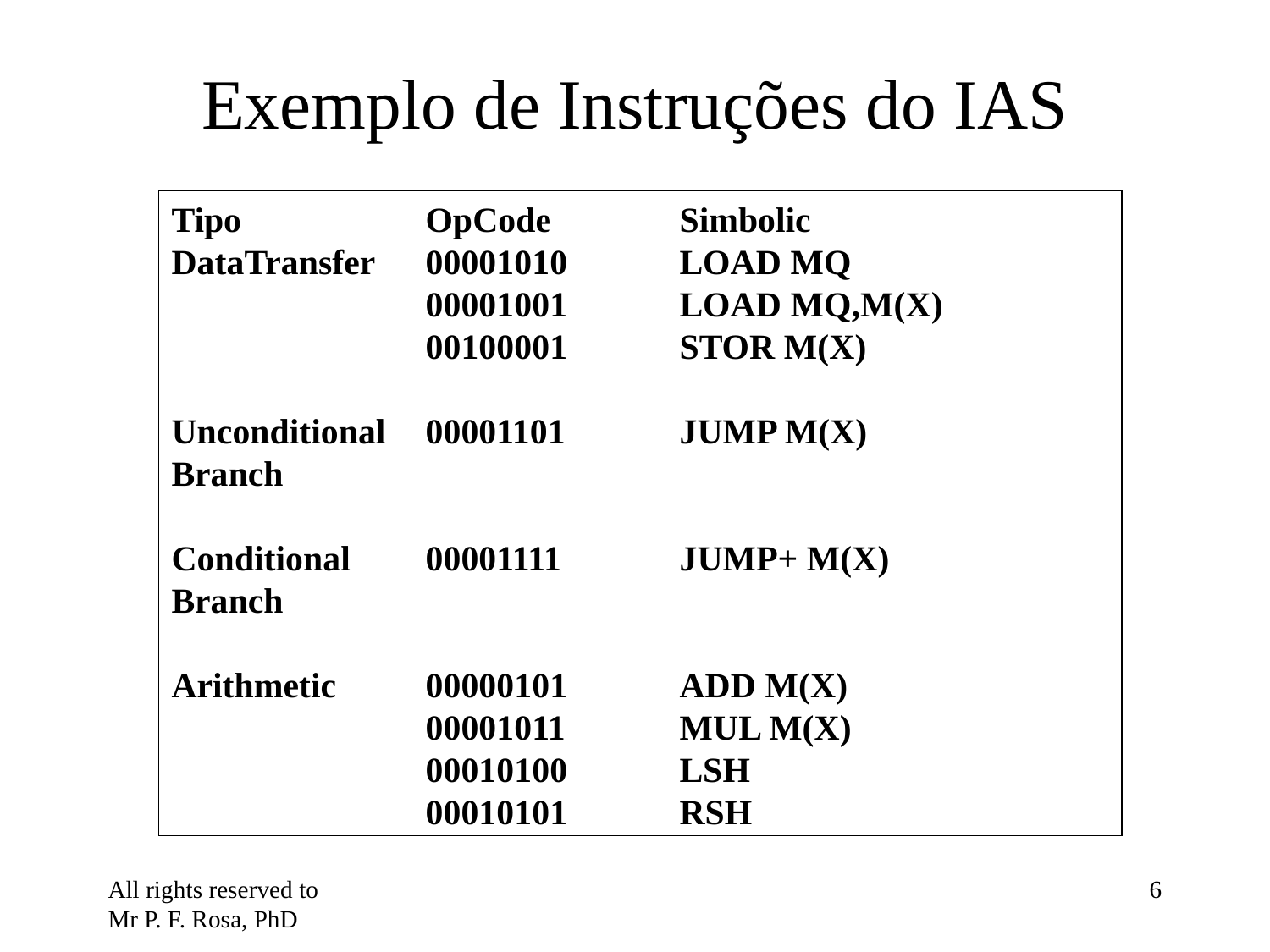

# Exemplo de Instruções do IAS
Tipo		OpCode		Simbolic
DataTransfer	00001010	LOAD MQ
		00001001	LOAD MQ,M(X)
		00100001	STOR M(X)

Unconditional	00001101	JUMP M(X)
Branch

Conditional	00001111	JUMP+ M(X)
Branch

Arithmetic	00000101	ADD M(X)
		00001011	MUL M(X)
		00010100	LSH
		00010101	RSH
All rights reserved to Mr P. F. Rosa, PhD
6